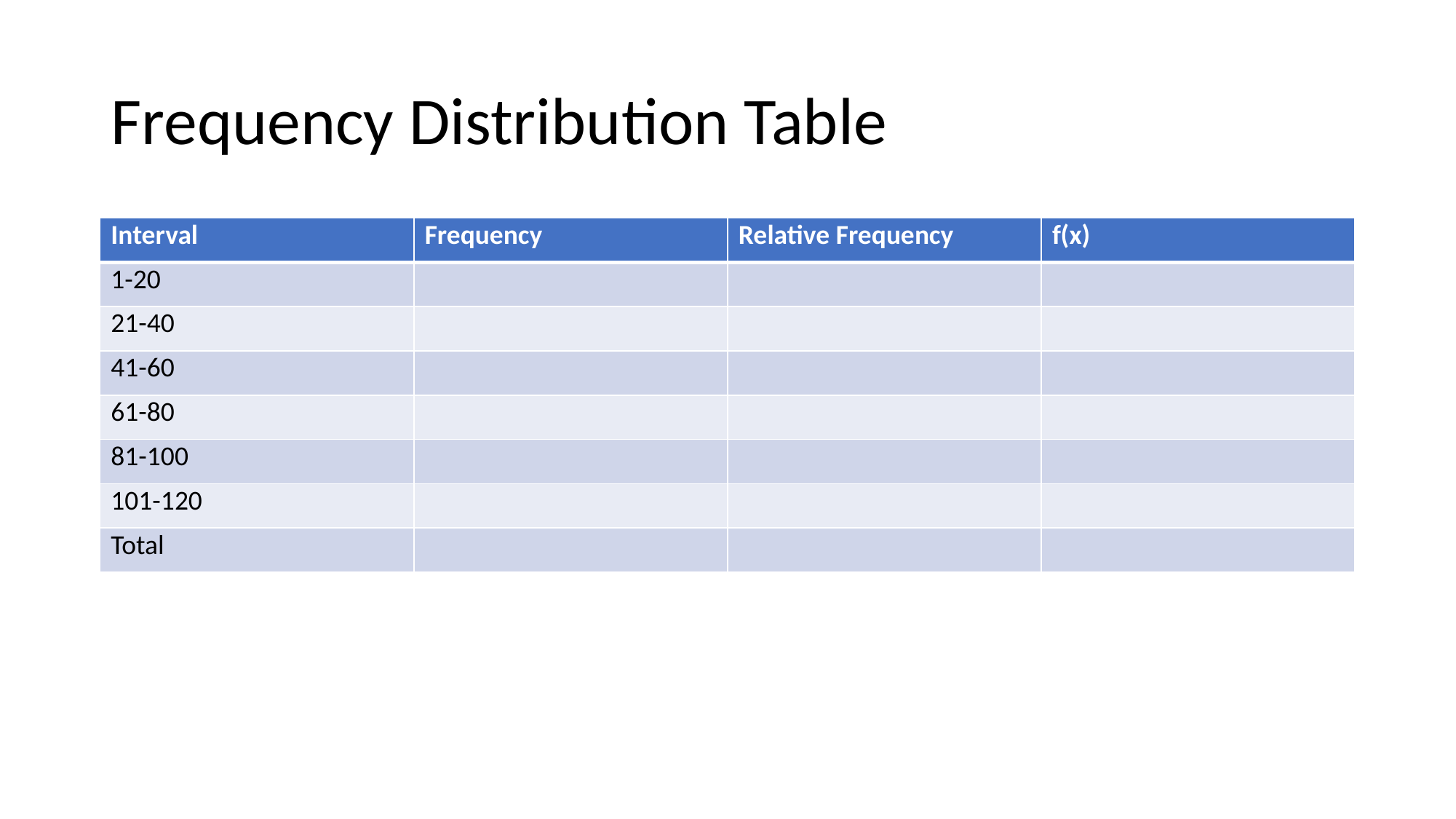

# Frequency Distribution Table
| Interval | Frequency | Relative Frequency | f(x) |
| --- | --- | --- | --- |
| 1-20 |  |  |  |
| 21-40 |  |  |  |
| 41-60 |  |  |  |
| 61-80 |  |  |  |
| 81-100 |  |  |  |
| 101-120 |  |  |  |
| Total |  |  |  |